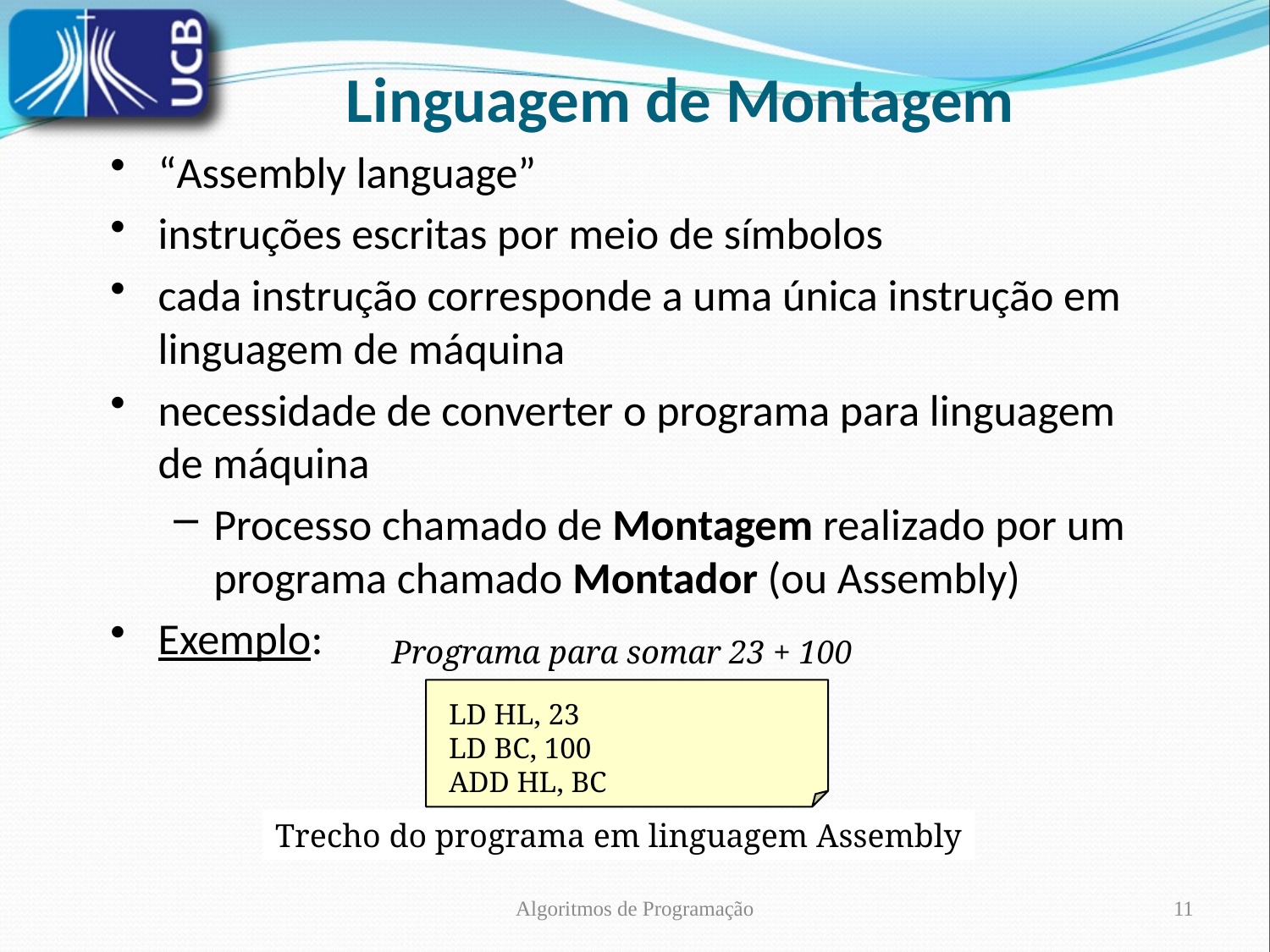

Linguagem de Montagem
“Assembly language”
instruções escritas por meio de símbolos
cada instrução corresponde a uma única instrução em linguagem de máquina
necessidade de converter o programa para linguagem de máquina
Processo chamado de Montagem realizado por um programa chamado Montador (ou Assembly)
Exemplo:
Programa para somar 23 + 100

LD HL, 23
LD BC, 100
ADD HL, BC
Trecho do programa em linguagem Assembly
Algoritmos de Programação
11